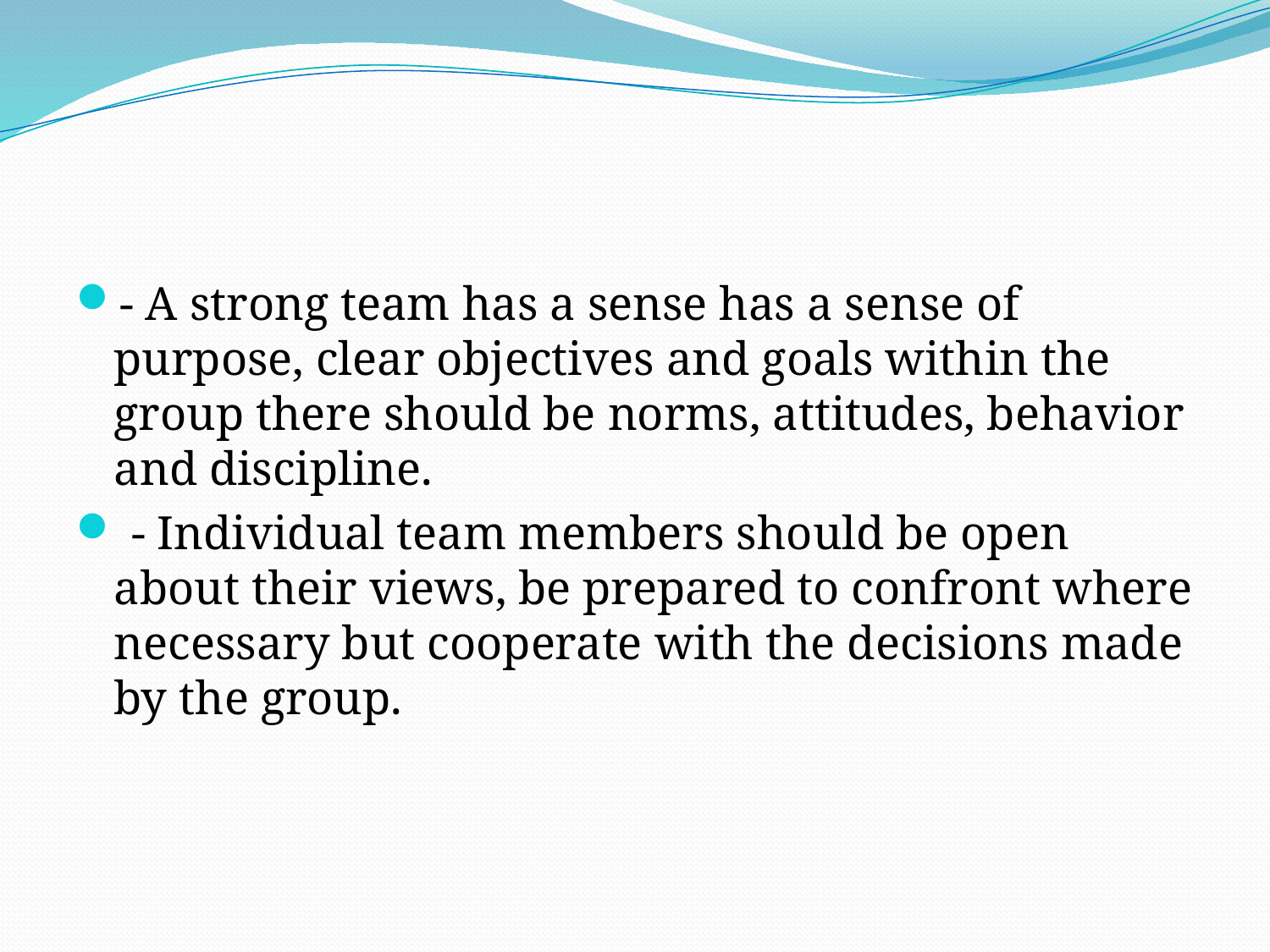

#
- A strong team has a sense has a sense of purpose, clear objectives and goals within the group there should be norms, attitudes, behavior and discipline.
 - Individual team members should be open about their views, be prepared to confront where necessary but cooperate with the decisions made by the group.